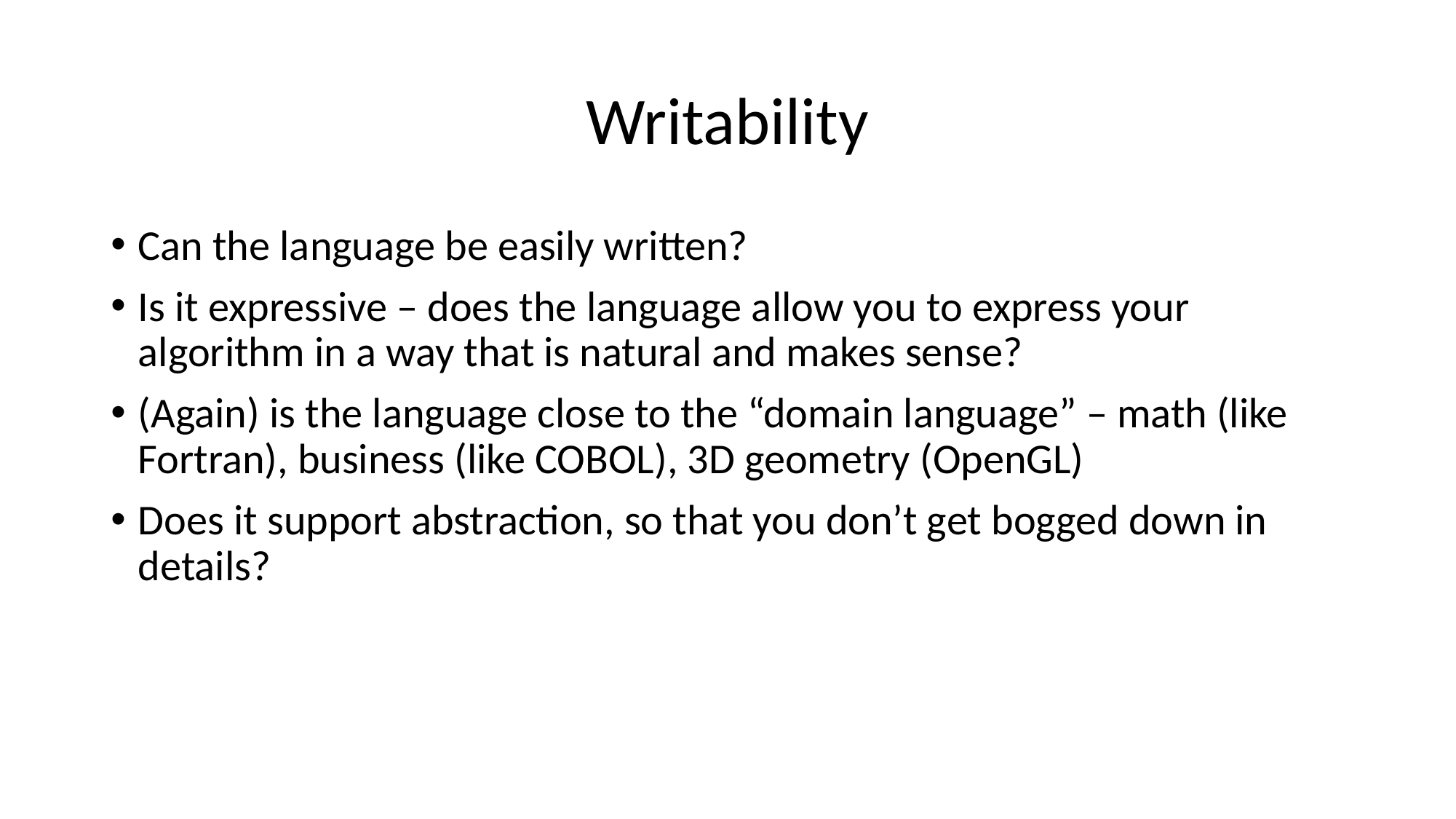

# Writability
Can the language be easily written?
Is it expressive – does the language allow you to express your algorithm in a way that is natural and makes sense?
(Again) is the language close to the “domain language” – math (like Fortran), business (like COBOL), 3D geometry (OpenGL)
Does it support abstraction, so that you don’t get bogged down in details?